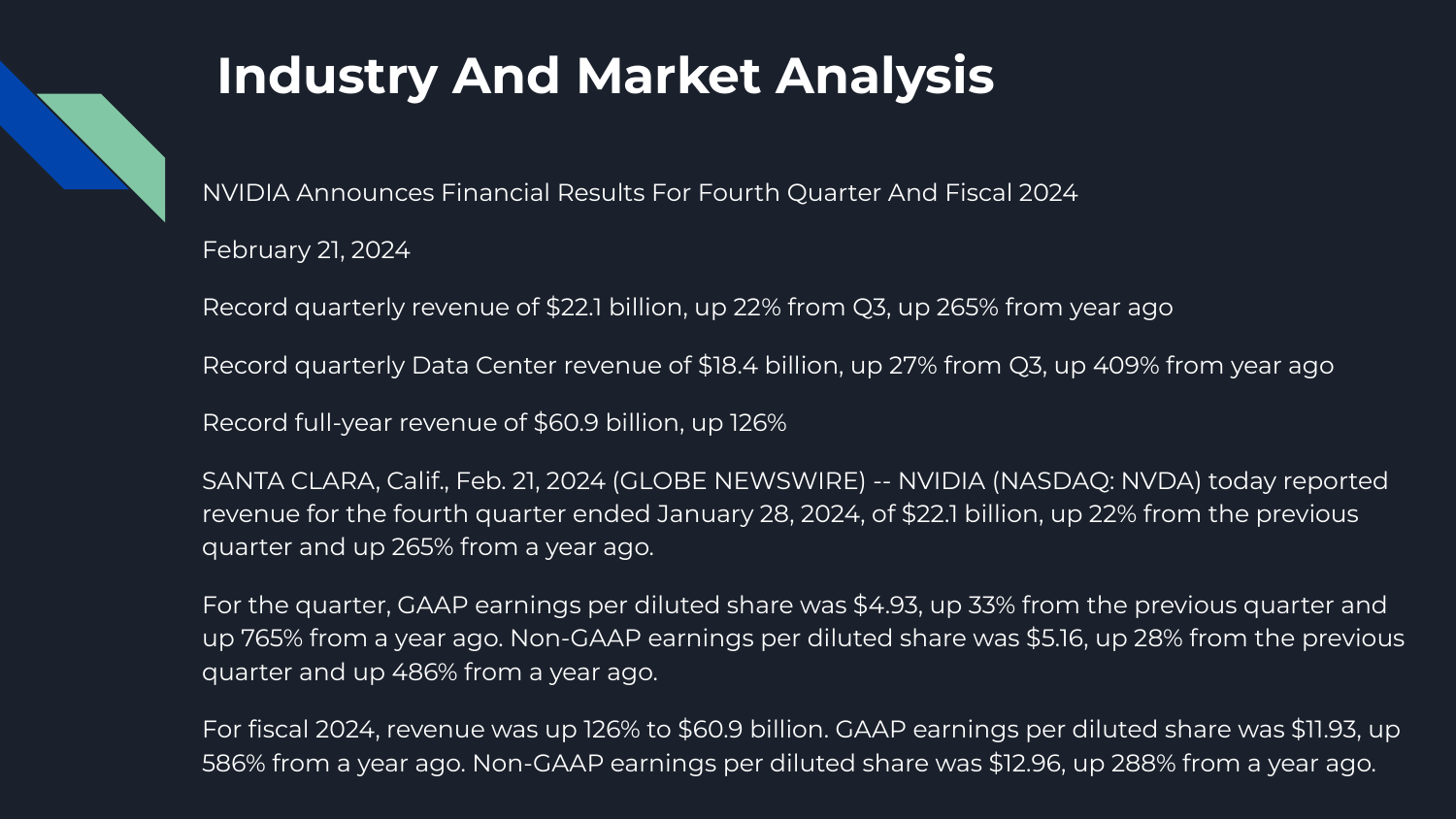

# Industry And Market Analysis
NVIDIA Announces Financial Results For Fourth Quarter And Fiscal 2024
February 21, 2024
Record quarterly revenue of $22.1 billion, up 22% from Q3, up 265% from year ago
Record quarterly Data Center revenue of $18.4 billion, up 27% from Q3, up 409% from year ago
Record full-year revenue of $60.9 billion, up 126%
SANTA CLARA, Calif., Feb. 21, 2024 (GLOBE NEWSWIRE) -- NVIDIA (NASDAQ: NVDA) today reported revenue for the fourth quarter ended January 28, 2024, of $22.1 billion, up 22% from the previous quarter and up 265% from a year ago.
For the quarter, GAAP earnings per diluted share was $4.93, up 33% from the previous quarter and up 765% from a year ago. Non-GAAP earnings per diluted share was $5.16, up 28% from the previous quarter and up 486% from a year ago.
For fiscal 2024, revenue was up 126% to $60.9 billion. GAAP earnings per diluted share was $11.93, up 586% from a year ago. Non-GAAP earnings per diluted share was $12.96, up 288% from a year ago.